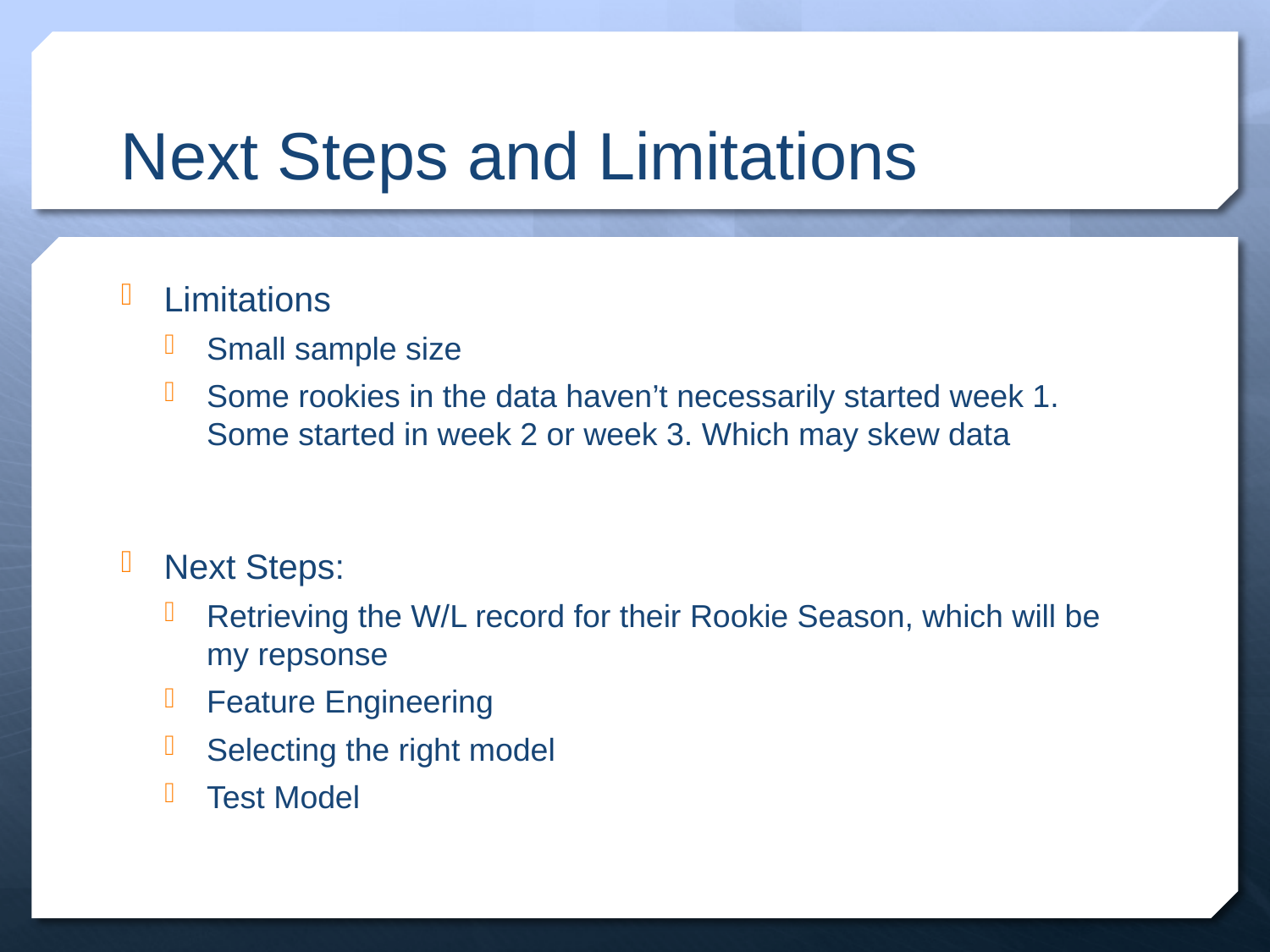

# Next Steps and Limitations
Limitations
Small sample size
Some rookies in the data haven’t necessarily started week 1. Some started in week 2 or week 3. Which may skew data

Next Steps:
Retrieving the W/L record for their Rookie Season, which will be my repsonse
Feature Engineering
Selecting the right model
Test Model